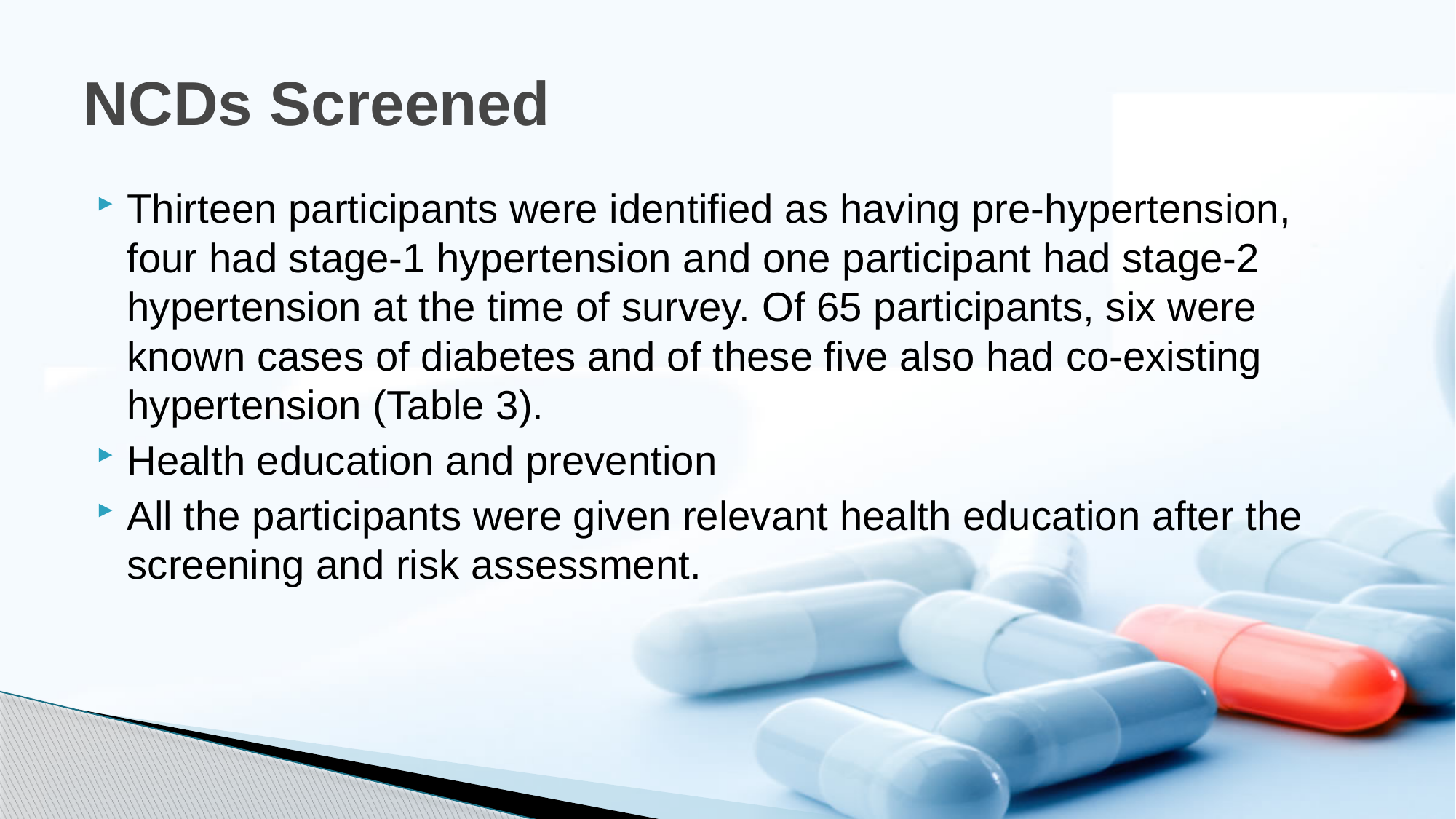

# NCDs Screened
Thirteen participants were identified as having pre-hypertension, four had stage-1 hypertension and one participant had stage-2 hypertension at the time of survey. Of 65 participants, six were known cases of diabetes and of these five also had co-existing hypertension (Table 3).
Health education and prevention
All the participants were given relevant health education after the screening and risk assessment.